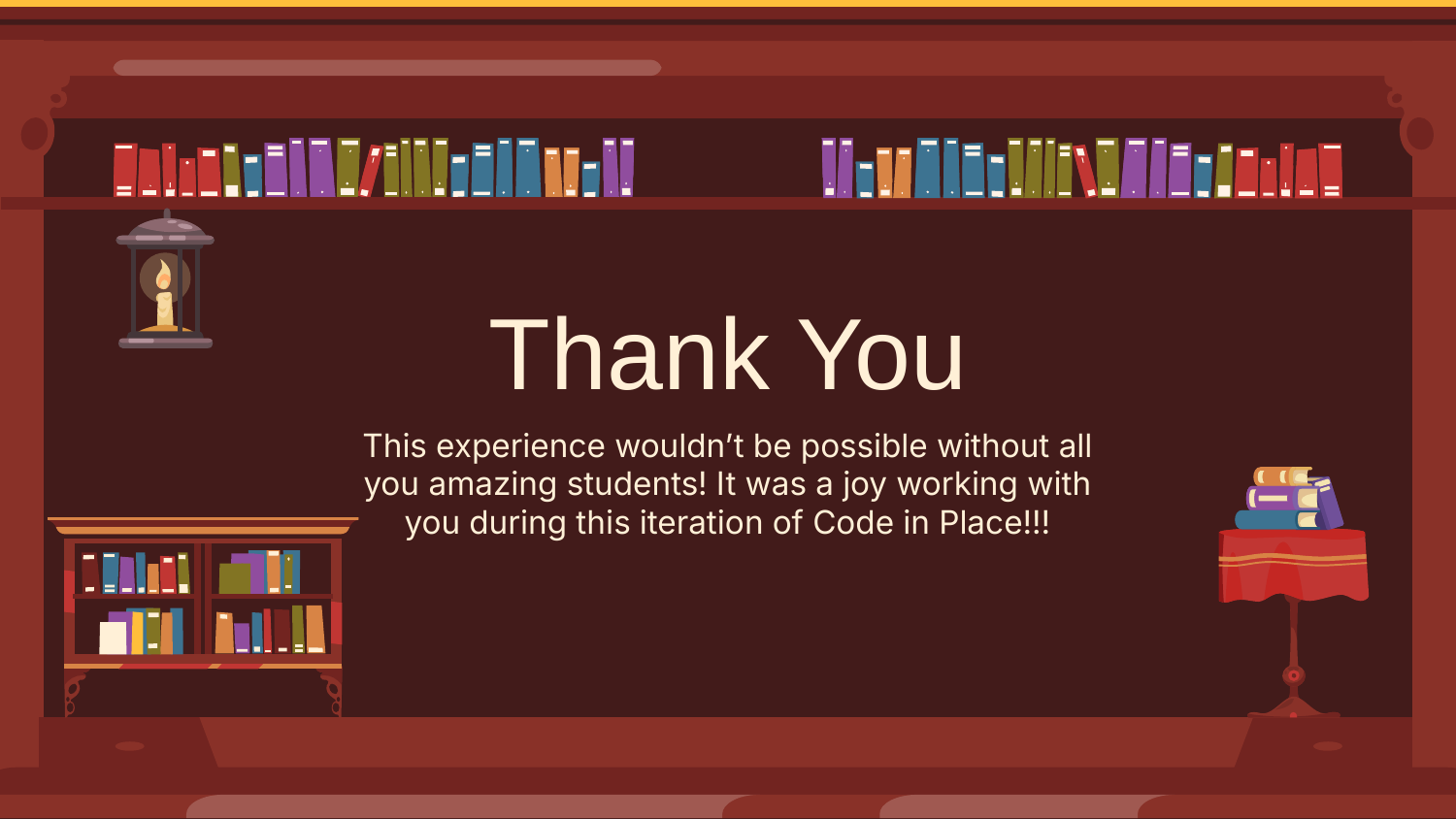

# Thank You
This experience wouldn’t be possible without all you amazing students! It was a joy working with you during this iteration of Code in Place!!!